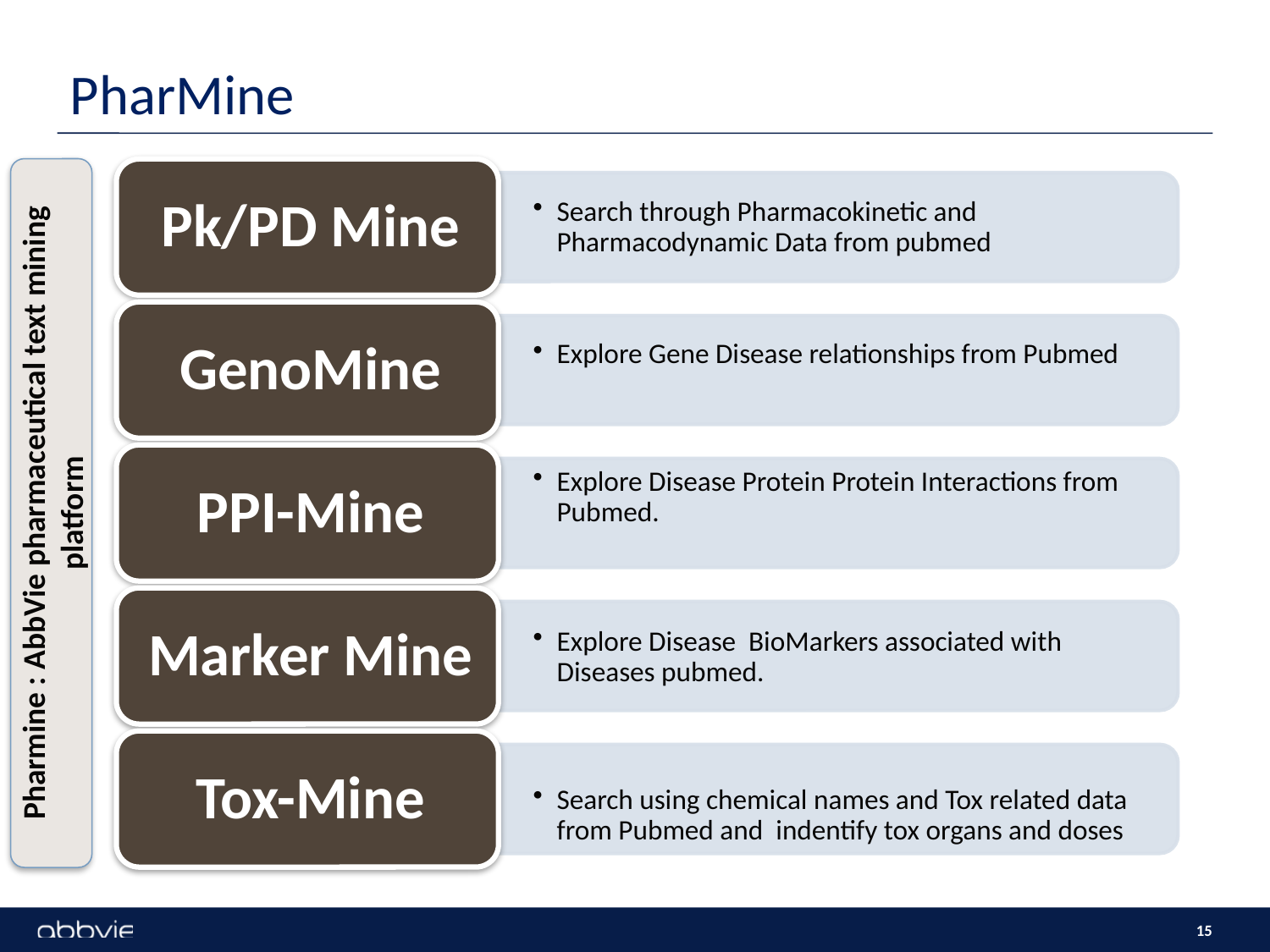

# PharMine
Search through Pharmacokinetic and Pharmacodynamic Data from pubmed
Pk/PD Mine
Explore Gene Disease relationships from Pubmed

GenoMine
Explore Disease Protein Protein Interactions from Pubmed.

PPI-Mine

Explore Disease  BioMarkers associated with Diseases pubmed.

Marker Mine

Search using chemical names and Tox related data from Pubmed and  indentify tox organs and doses
Tox-Mine
Pharmine : AbbVie pharmaceutical text mining platform
15